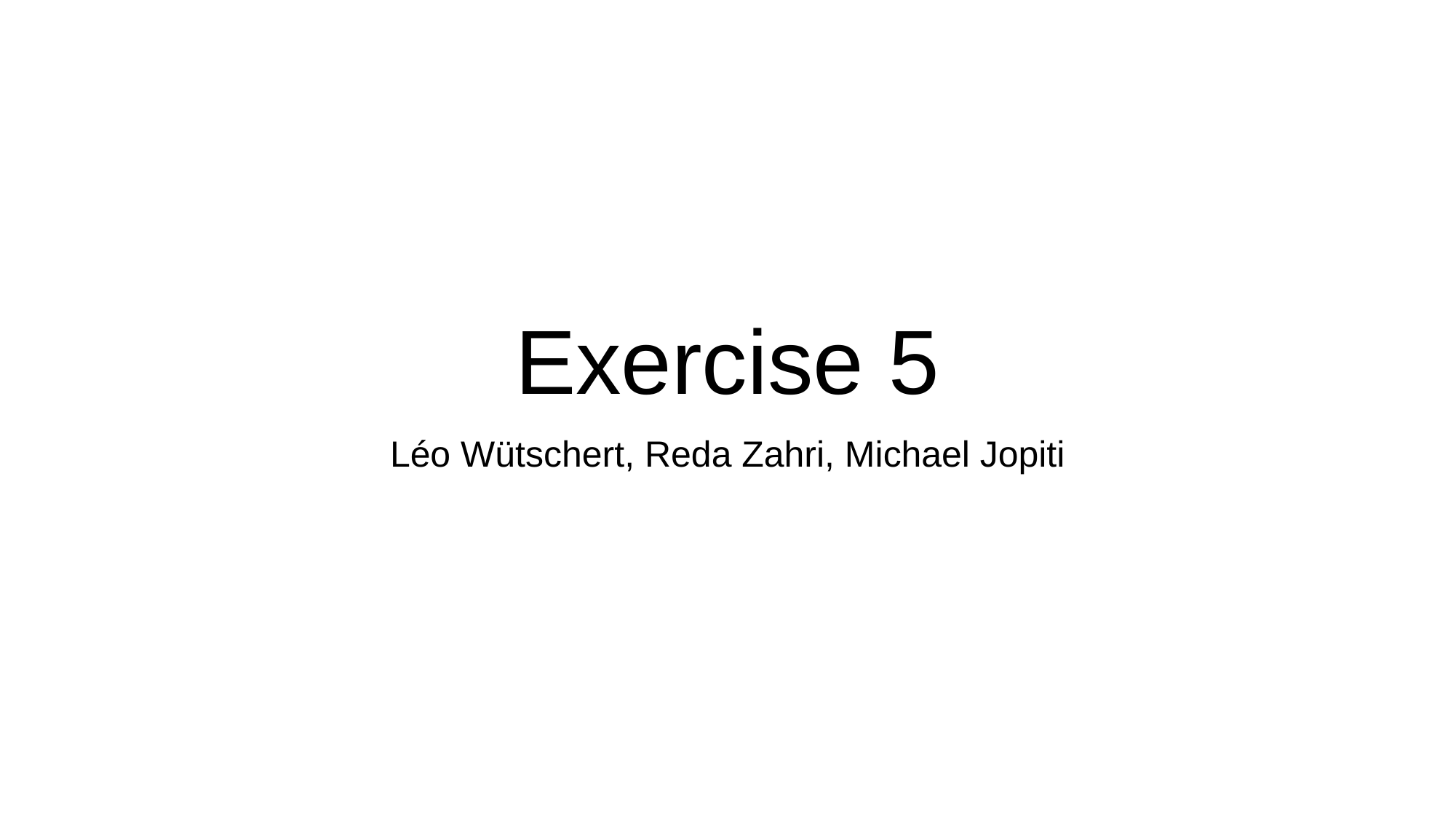

# Exercise 5
Léo Wütschert, Reda Zahri, Michael Jopiti